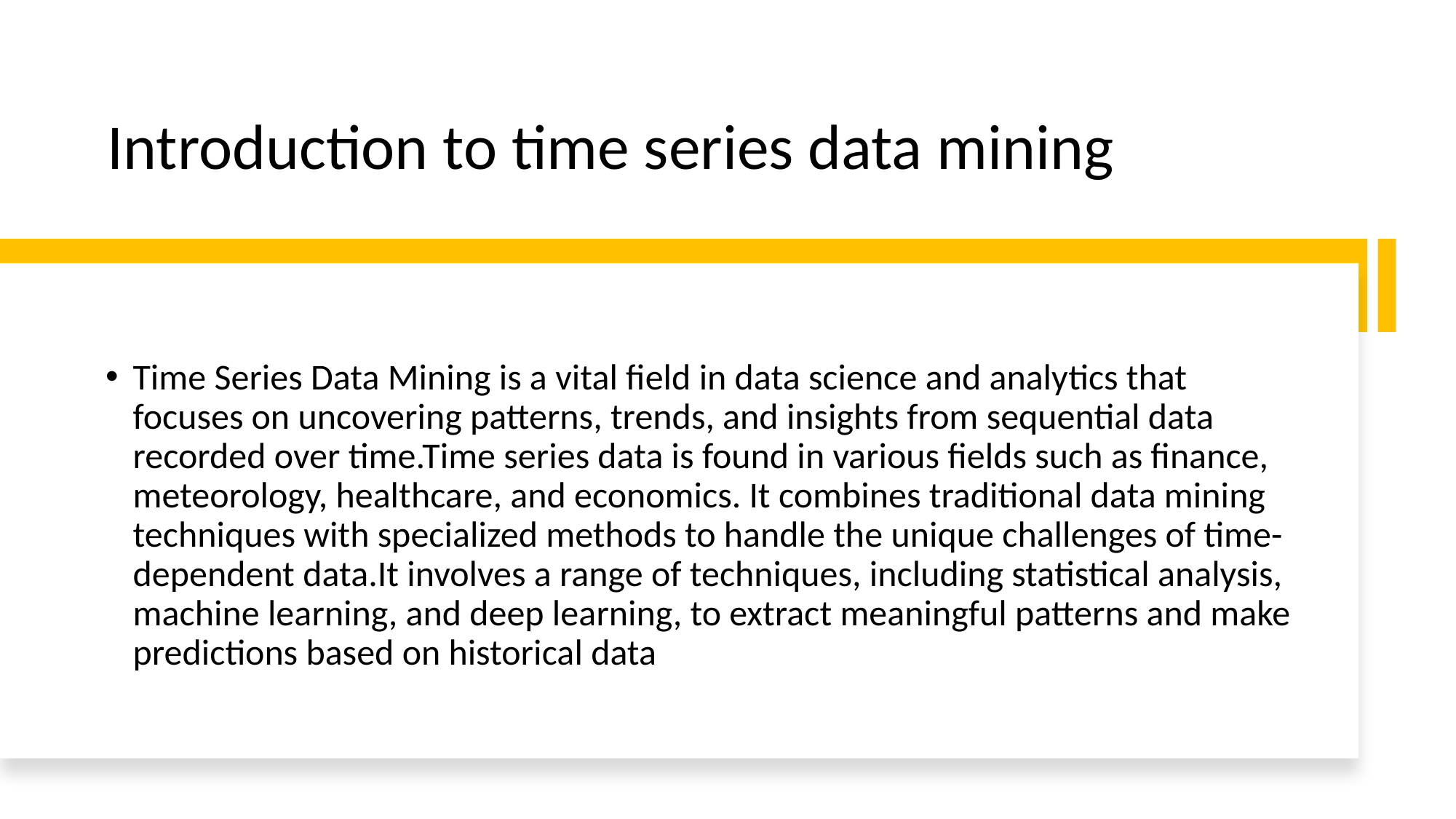

# Introduction to time series data mining

Time Series Data Mining is a vital field in data science and analytics that focuses on uncovering patterns, trends, and insights from sequential data recorded over time.Time series data is found in various fields such as finance, meteorology, healthcare, and economics. It combines traditional data mining techniques with specialized methods to handle the unique challenges of time-dependent data.It involves a range of techniques, including statistical analysis, machine learning, and deep learning, to extract meaningful patterns and make predictions based on historical data